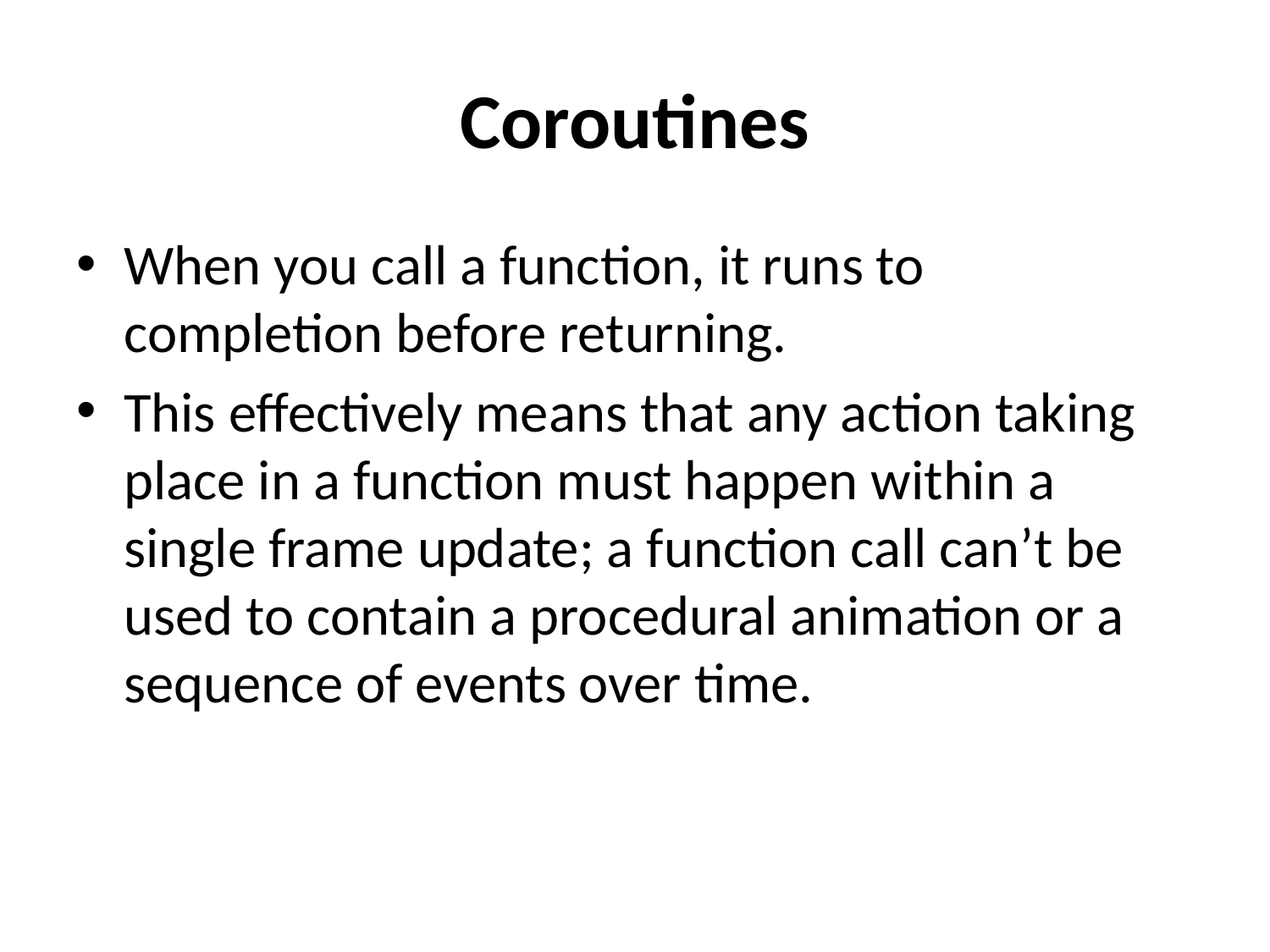

# Coroutines
When you call a function, it runs to completion before returning.
This effectively means that any action taking place in a function must happen within a single frame update; a function call can’t be used to contain a procedural animation or a sequence of events over time.